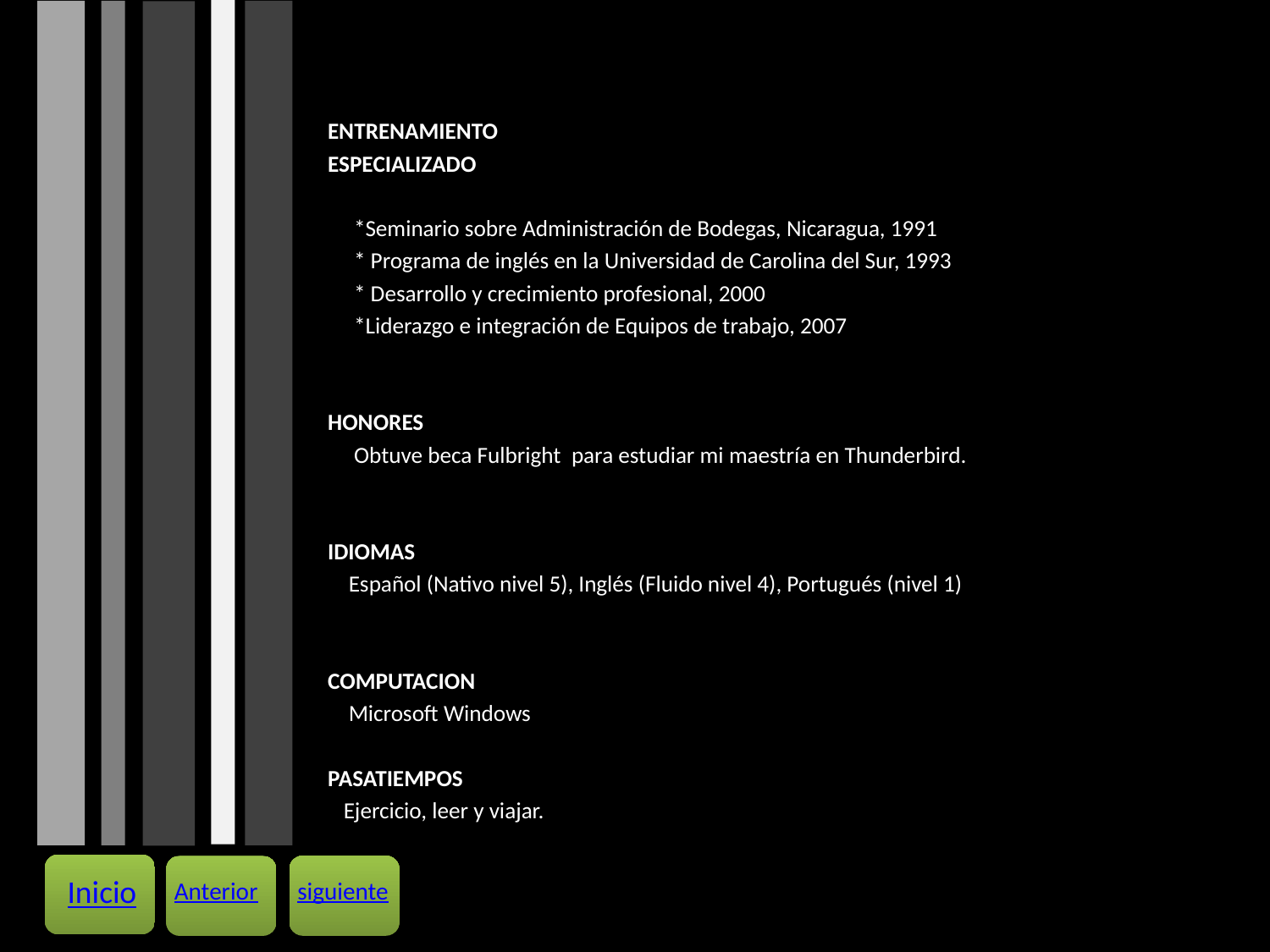

#
ENTRENAMIENTO
ESPECIALIZADO

     *Seminario sobre Administración de Bodegas, Nicaragua, 1991
     * Programa de inglés en la Universidad de Carolina del Sur, 1993
     * Desarrollo y crecimiento profesional, 2000
     *Liderazgo e integración de Equipos de trabajo, 2007

HONORES
     Obtuve beca Fulbright  para estudiar mi maestría en Thunderbird.

IDIOMAS
    Español (Nativo nivel 5), Inglés (Fluido nivel 4), Portugués (nivel 1)

COMPUTACION
    Microsoft Windows

PASATIEMPOS
   Ejercicio, leer y viajar.

Inicio
siguiente
Anterior